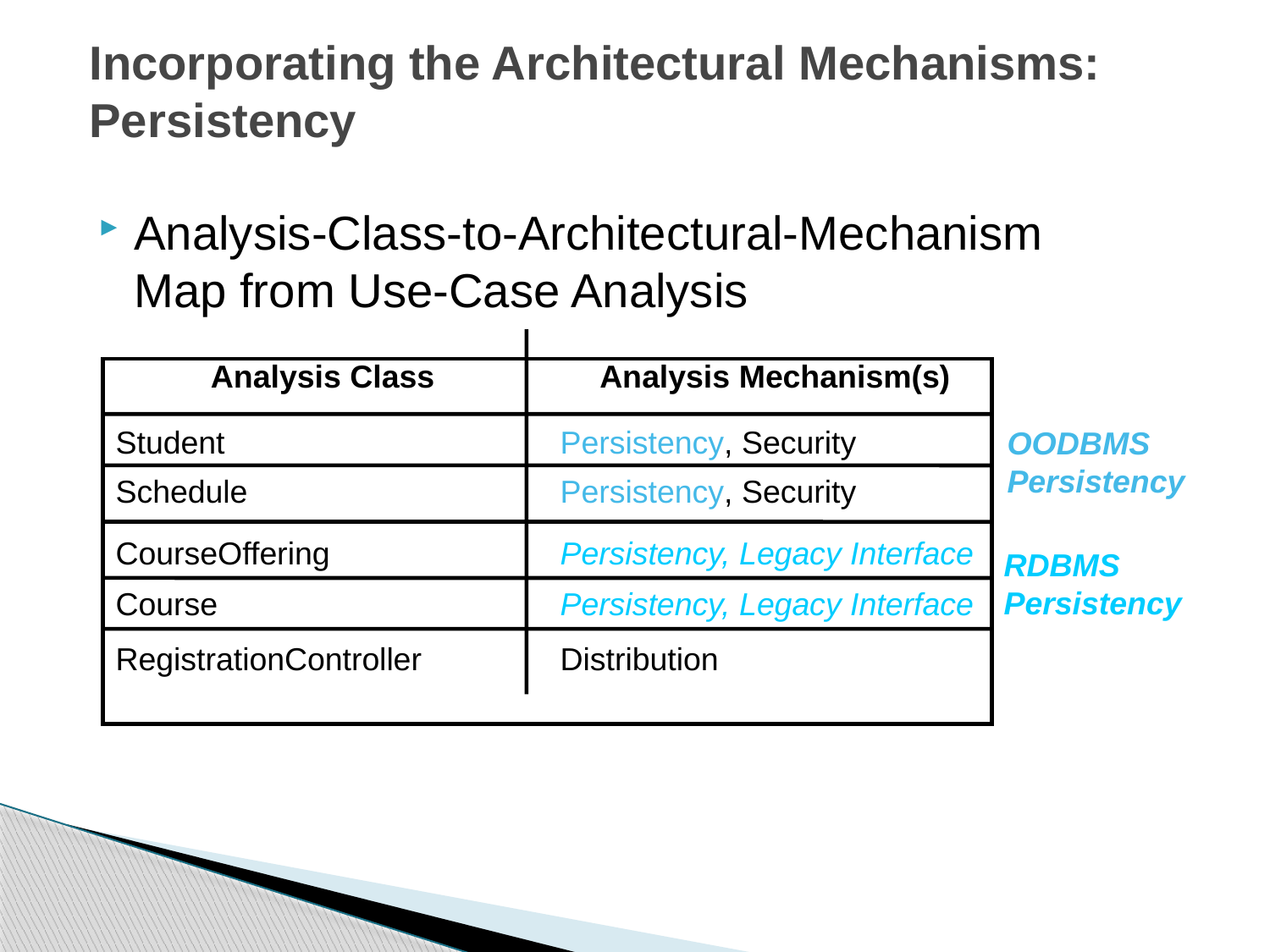

# Incorporating the Architectural Mechanisms: Persistency
Analysis-Class-to-Architectural-Mechanism Map from Use-Case Analysis

Analysis Class
Analysis Mechanism(s)

Student
Persistency, Security
OODBMS Persistency

Schedule
Persistency, Security

CourseOffering
Persistency, Legacy Interface
RDBMS Persistency

Course
Persistency, Legacy Interface

RegistrationController
Distribution